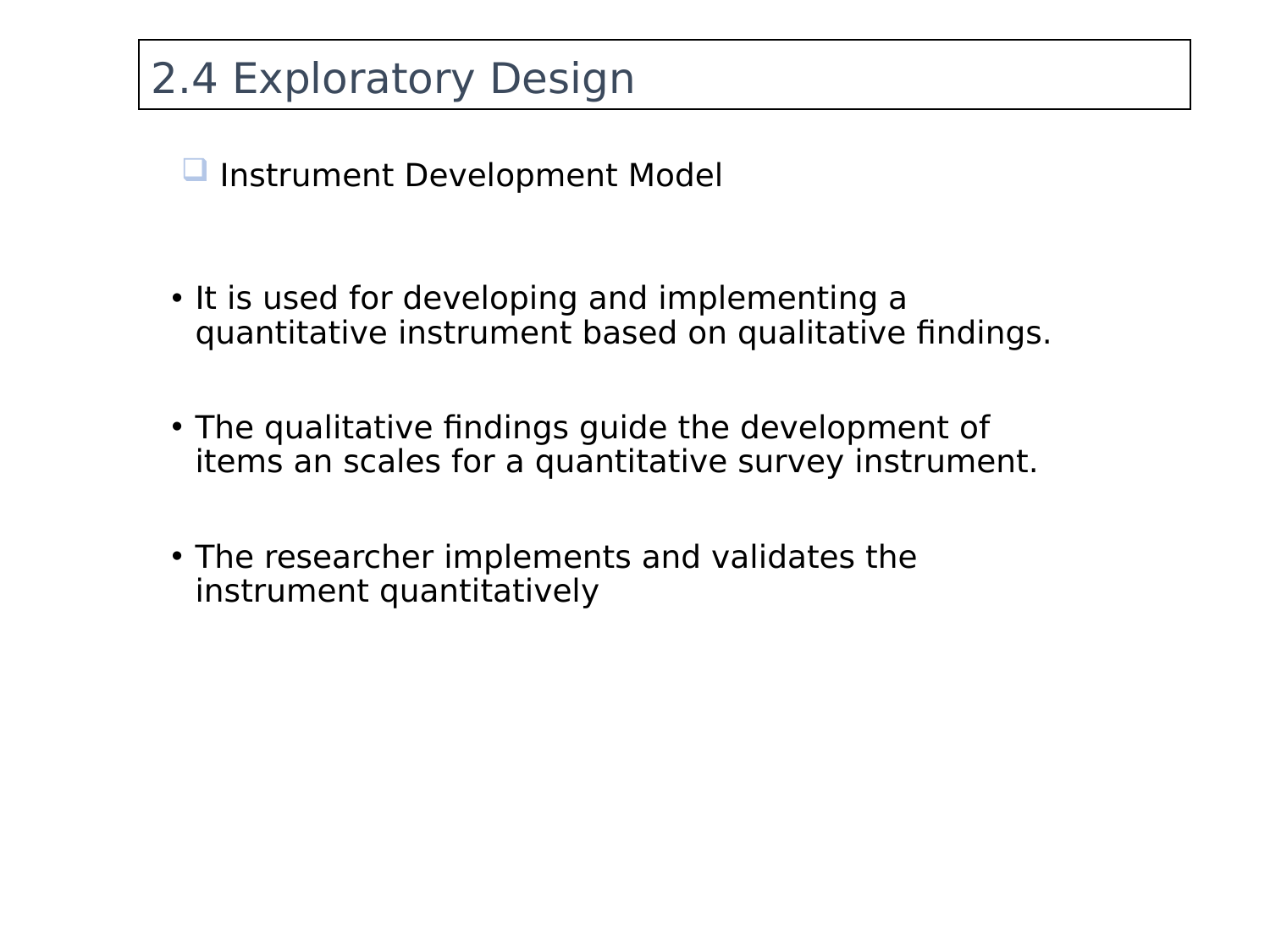

2.4 Exploratory Design
 Instrument Development Model
It is used for developing and implementing a quantitative instrument based on qualitative findings.

The qualitative findings guide the development of items an scales for a quantitative survey instrument.

The researcher implements and validates the instrument quantitatively